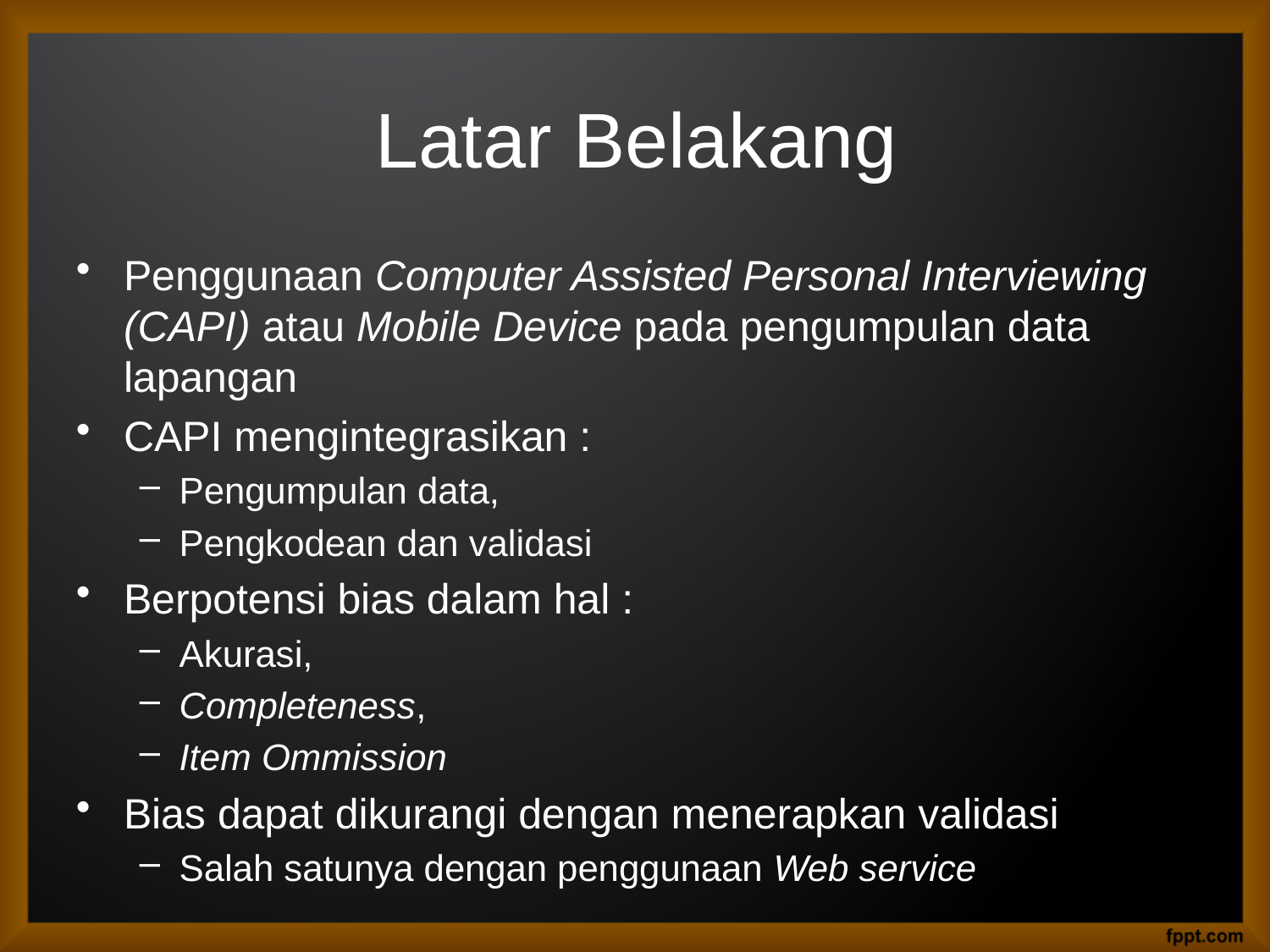

# Latar Belakang
Penggunaan Computer Assisted Personal Interviewing (CAPI) atau Mobile Device pada pengumpulan data lapangan
CAPI mengintegrasikan :
Pengumpulan data,
Pengkodean dan validasi
Berpotensi bias dalam hal :
Akurasi,
Completeness,
Item Ommission
Bias dapat dikurangi dengan menerapkan validasi
Salah satunya dengan penggunaan Web service